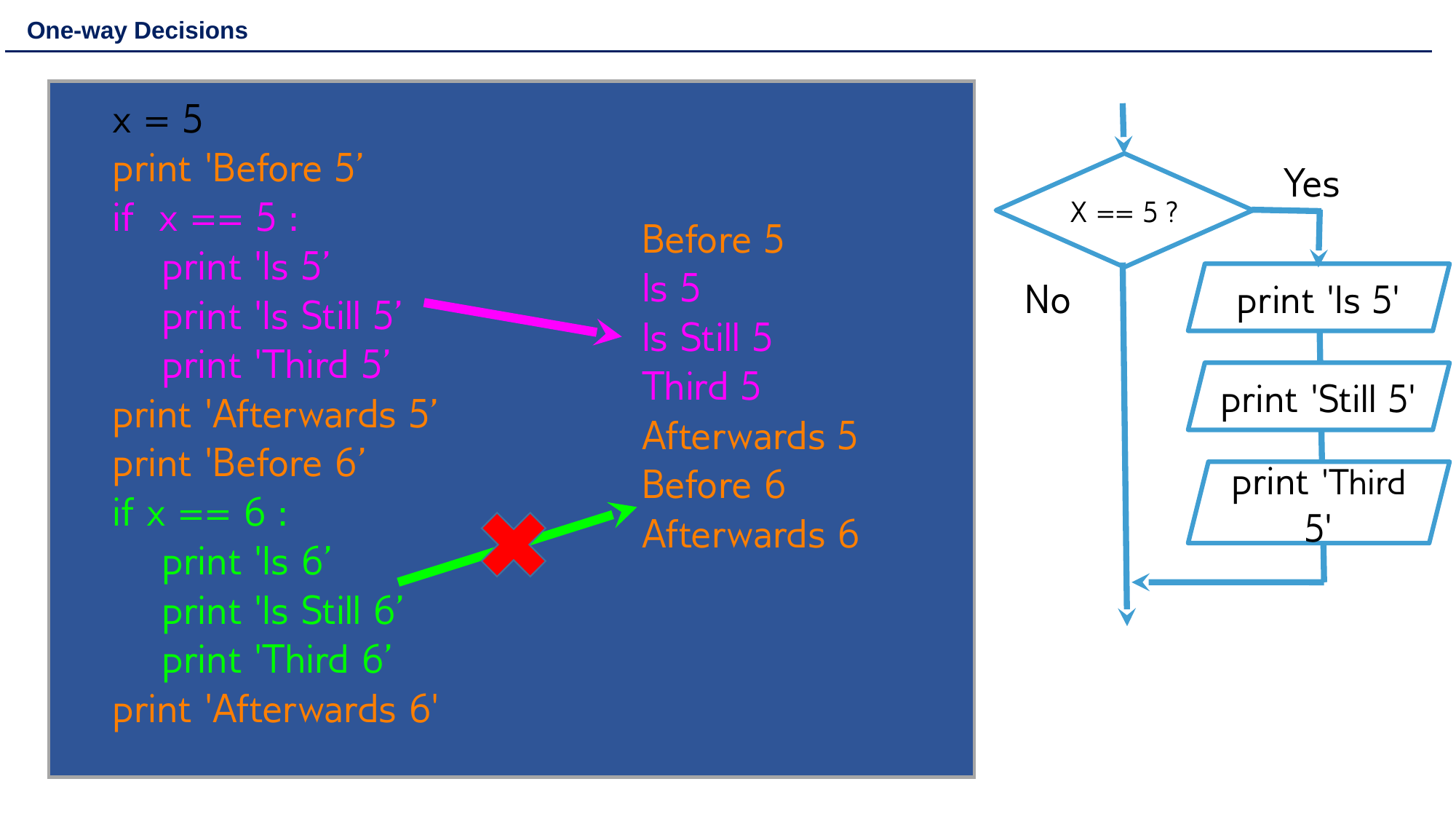

One-way Decisions

x = 5
print 'Before 5’
if  x == 5 :
    print 'Is 5’
    print 'Is Still 5’
    print 'Third 5’
print 'Afterwards 5’
print 'Before 6’
if x == 6 :
    print 'Is 6’
    print 'Is Still 6’
    print 'Third 6’
print 'Afterwards 6'

X == 5 ?
Yes

Before 5
Is 5
Is Still 5
Third 5
Afterwards 5
Before 6
Afterwards 6

print 'Is 5'
No

print 'Still 5'
print 'Third 5'